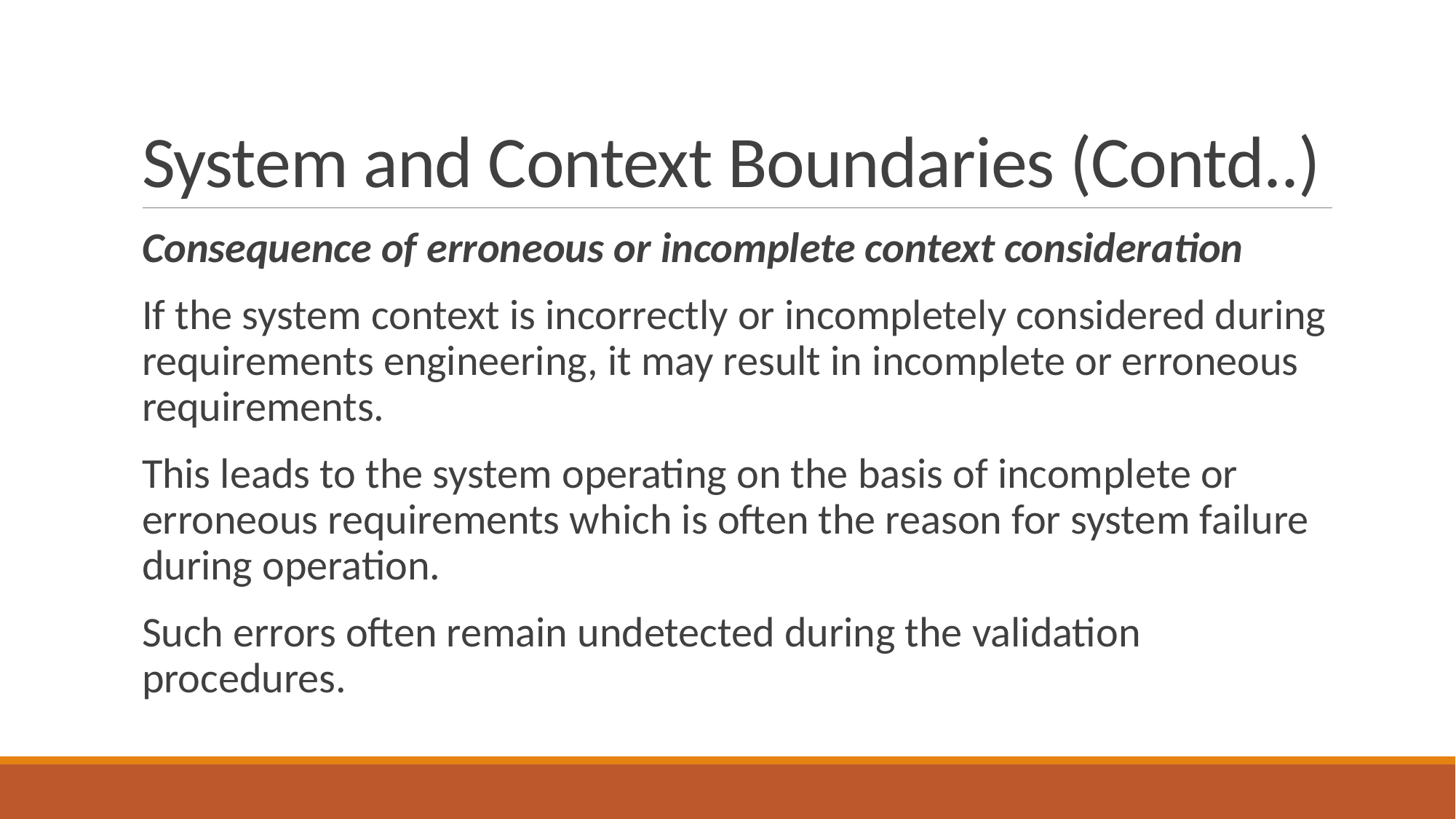

# System and Context Boundaries (Contd..)
Consequence of erroneous or incomplete context consideration
If the system context is incorrectly or incompletely considered during requirements engineering, it may result in incomplete or erroneous requirements.
This leads to the system operating on the basis of incomplete or erroneous requirements which is often the reason for system failure during operation.
Such errors often remain undetected during the validation procedures.